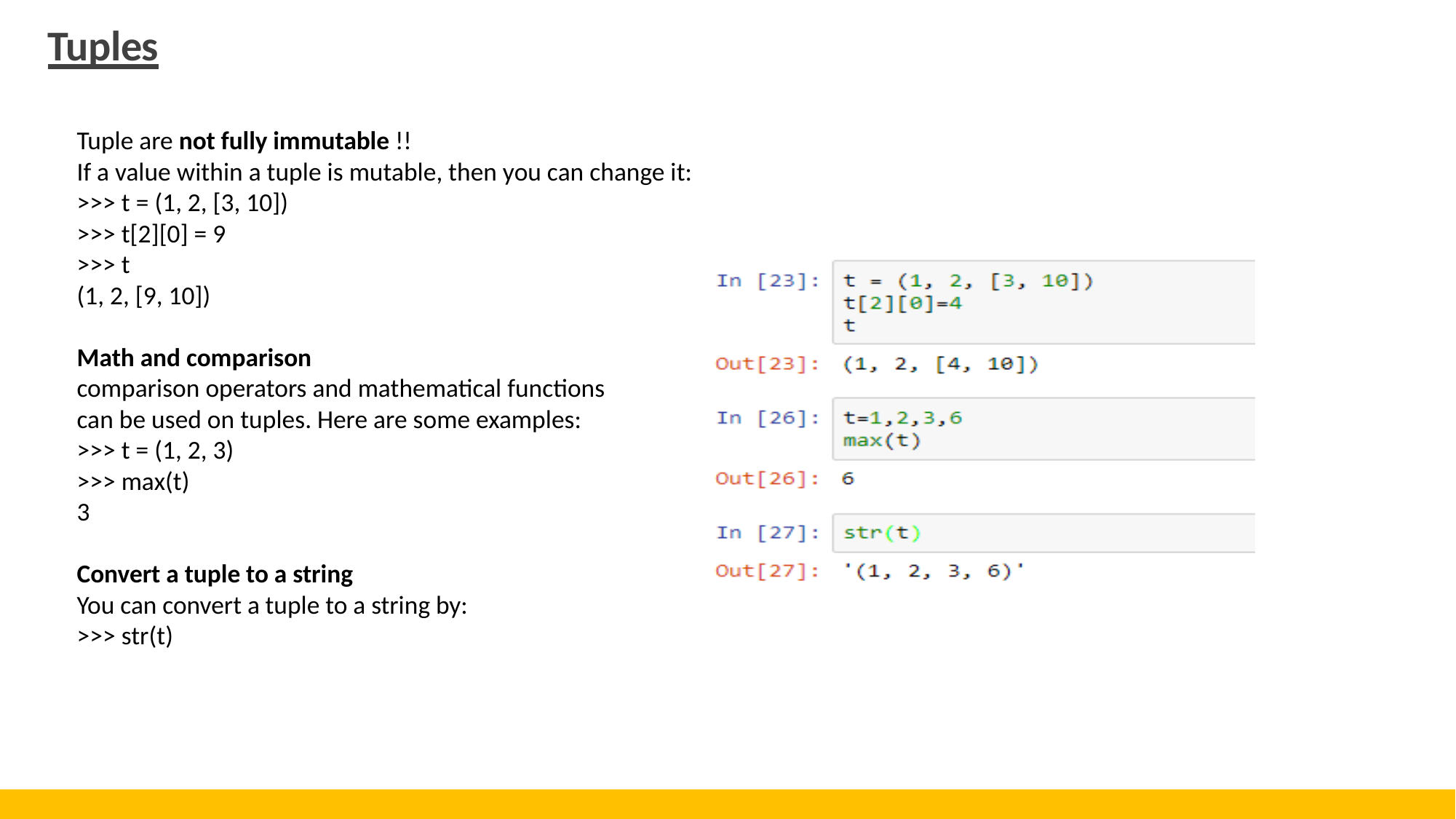

Tuples
Tuple are not fully immutable !!
If a value within a tuple is mutable, then you can change it:
>>> t = (1, 2, [3, 10])
>>> t[2][0] = 9
>>> t
(1, 2, [9, 10])

Math and comparison
comparison operators and mathematical functions
can be used on tuples. Here are some examples:
>>> t = (1, 2, 3)
>>> max(t)
3
Convert a tuple to a string
You can convert a tuple to a string by:
>>> str(t)